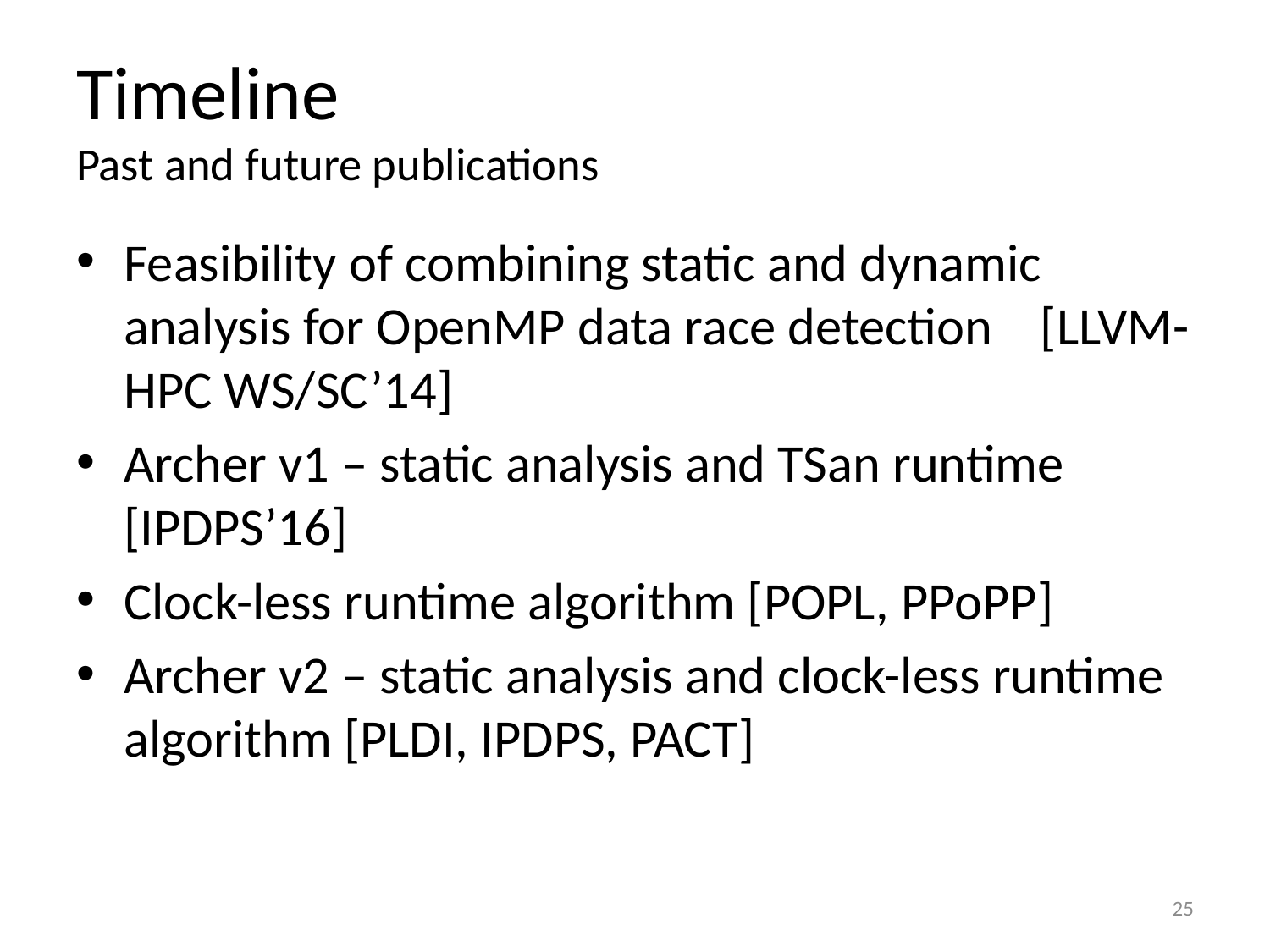

# Timeline Past and future publications
Feasibility of combining static and dynamic analysis for OpenMP data race detection    [LLVM-HPC WS/SC’14]
Archer v1 – static analysis and TSan runtime [IPDPS’16]
Clock-less runtime algorithm [POPL, PPoPP]
Archer v2 – static analysis and clock-less runtime algorithm [PLDI, IPDPS, PACT]

25